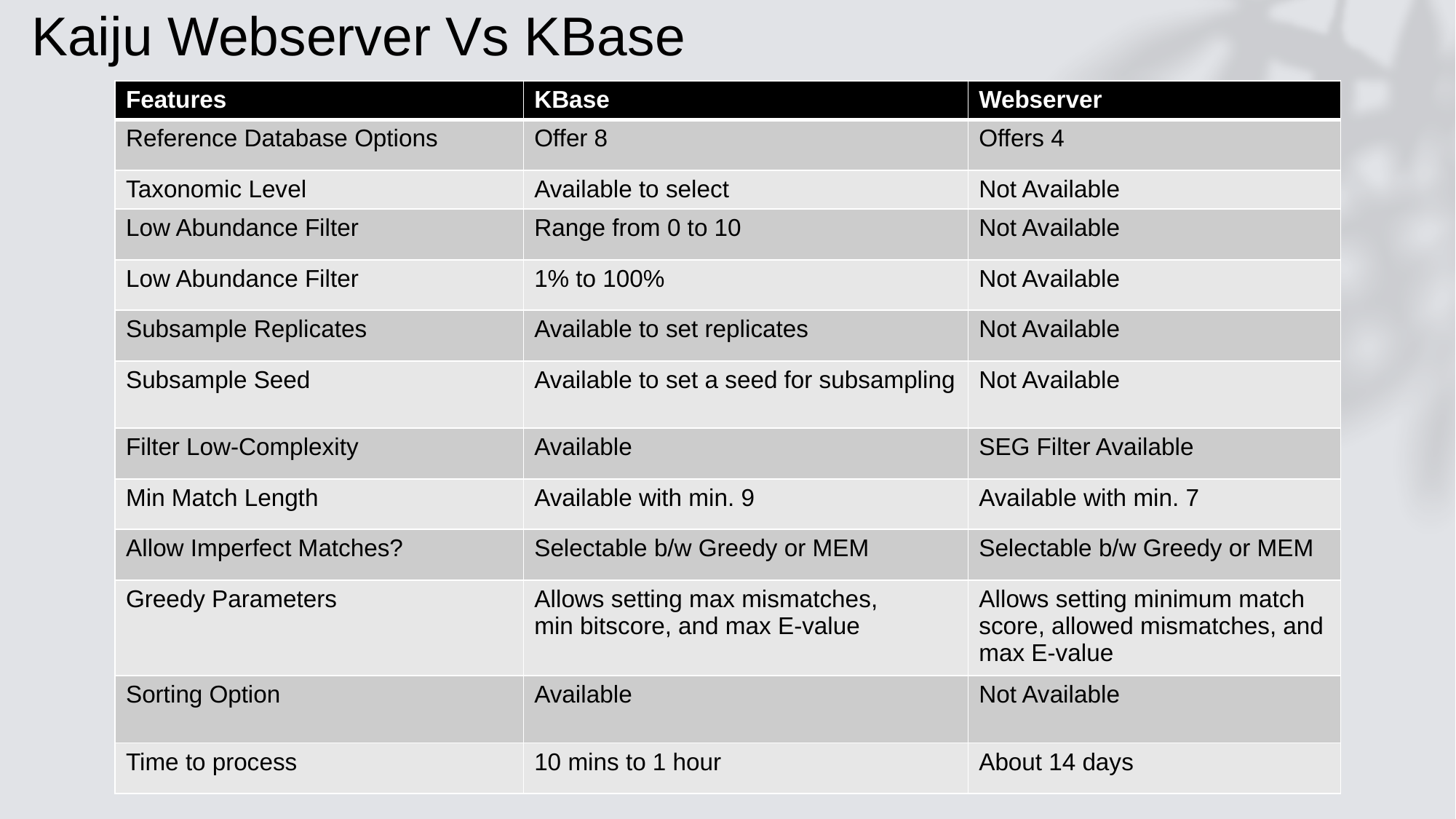

# Kaiju Webserver Vs KBase
| Features | KBase | Webserver |
| --- | --- | --- |
| Reference Database Options | Offer 8 | Offers 4 |
| Taxonomic Level | Available to select | Not Available |
| Low Abundance Filter | Range from 0 to 10 | Not Available |
| Low Abundance Filter | 1% to 100% | Not Available |
| Subsample Replicates | Available to set replicates | Not Available |
| Subsample Seed | Available to set a seed for subsampling | Not Available |
| Filter Low-Complexity | Available | SEG Filter Available |
| Min Match Length | Available with min. 9 | Available with min. 7 |
| Allow Imperfect Matches? | Selectable b/w Greedy or MEM | Selectable b/w Greedy or MEM |
| Greedy Parameters | Allows setting max mismatches, min bitscore, and max E-value | Allows setting minimum match score, allowed mismatches, and max E-value |
| Sorting Option | Available | Not Available |
| Time to process | 10 mins to 1 hour | About 14 days |